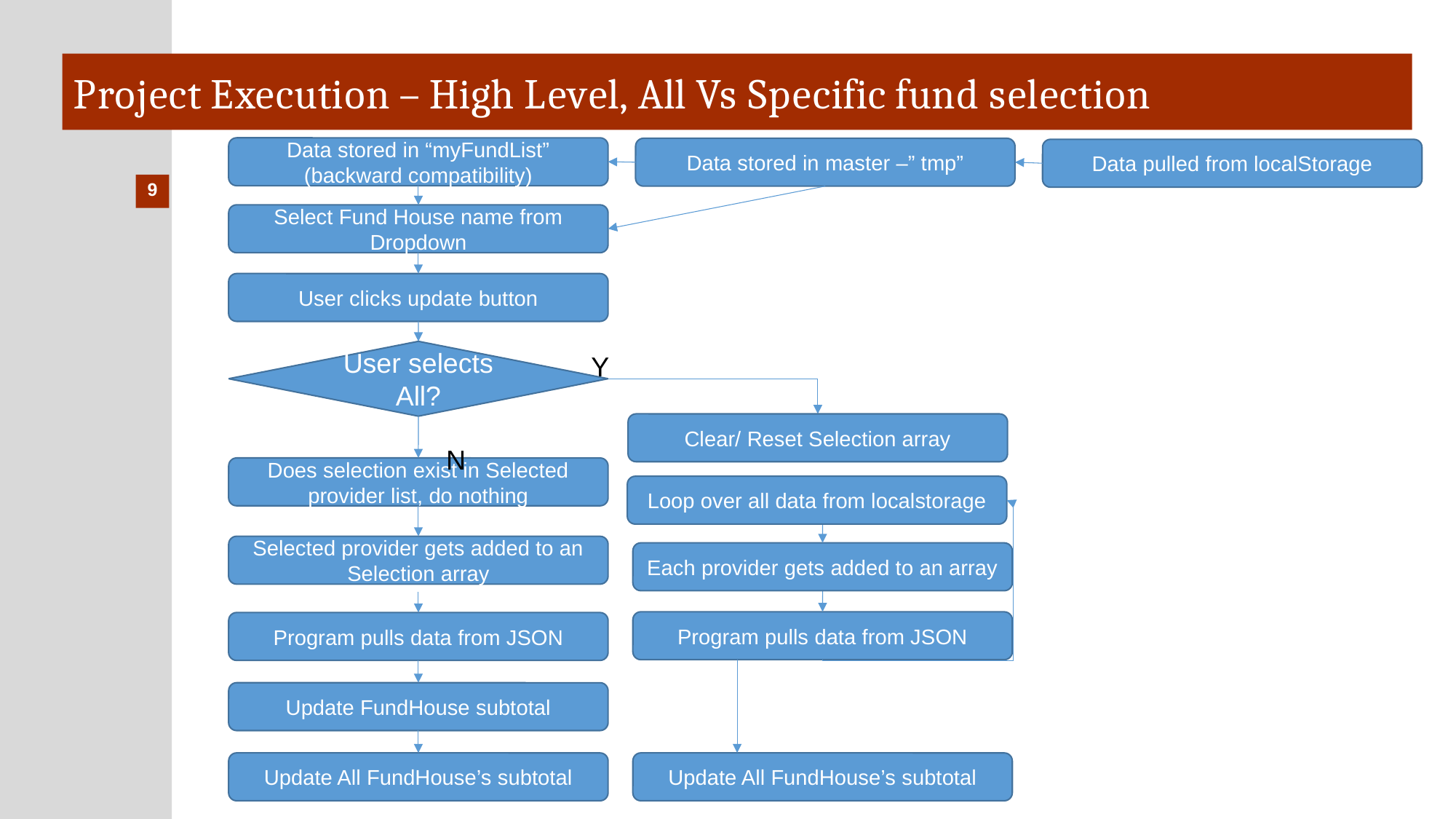

# Project Execution – High Level, All Vs Specific fund selection
Data stored in “myFundList” (backward compatibility)
Data stored in master –” tmp”
Data pulled from localStorage
9

Select Fund House name from Dropdown
User clicks update button
User selects All?
Y
Clear/ Reset Selection array
N
Does selection exist in Selected provider list, do nothing
Loop over all data from localstorage
Selected provider gets added to an Selection array
Each provider gets added to an array
Program pulls data from JSON
Program pulls data from JSON
Update FundHouse subtotal
Update All FundHouse’s subtotal
Update All FundHouse’s subtotal